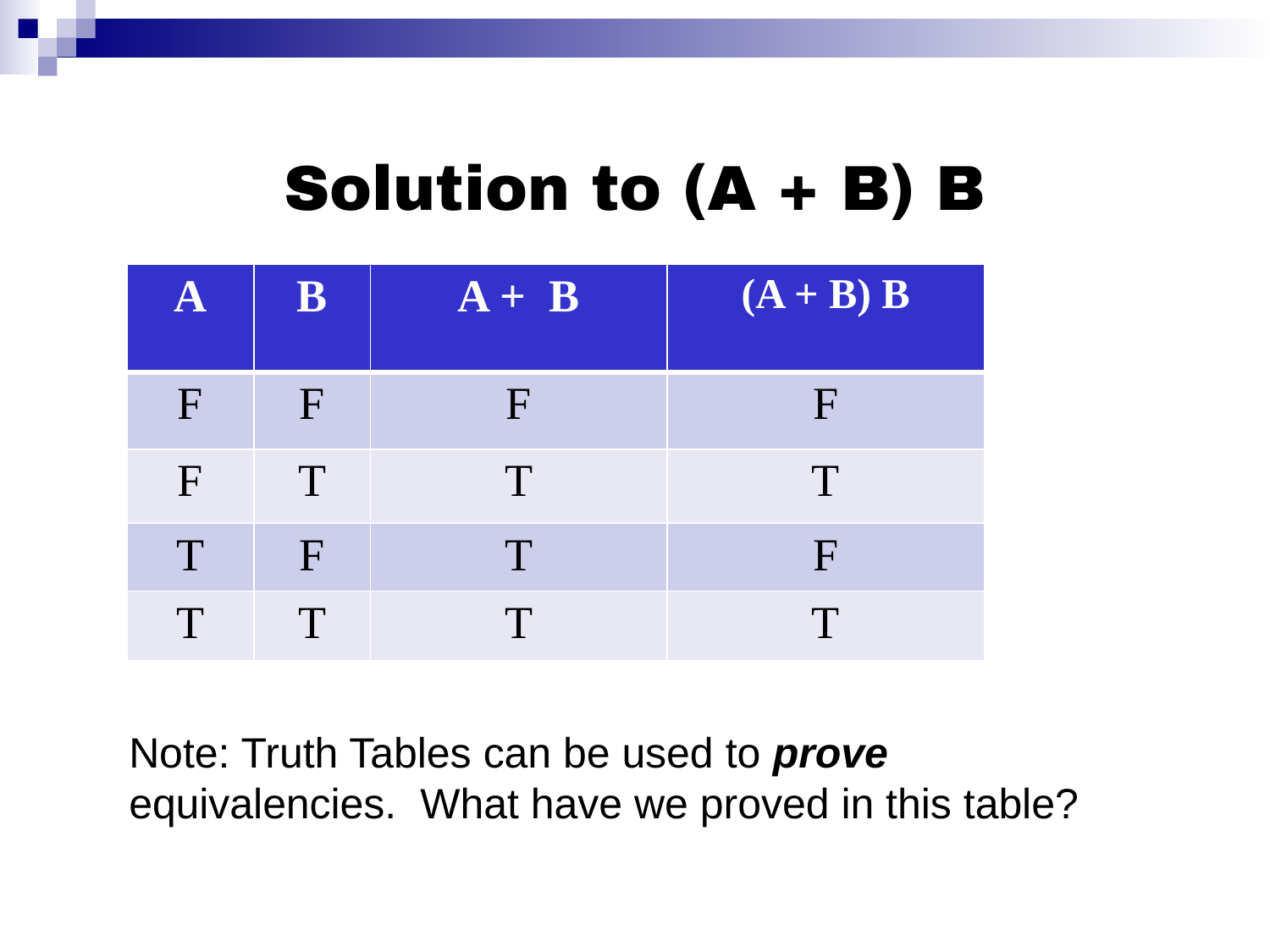

Solution to (A + B) B
| A | B | A + B | (A + B) B |
| --- | --- | --- | --- |
| F | F | F | F |
| F | T | T | T |
| T | F | T | F |
| T | T | T | T |
Note: Truth Tables can be used to prove equivalencies.  What have we proved in this table?